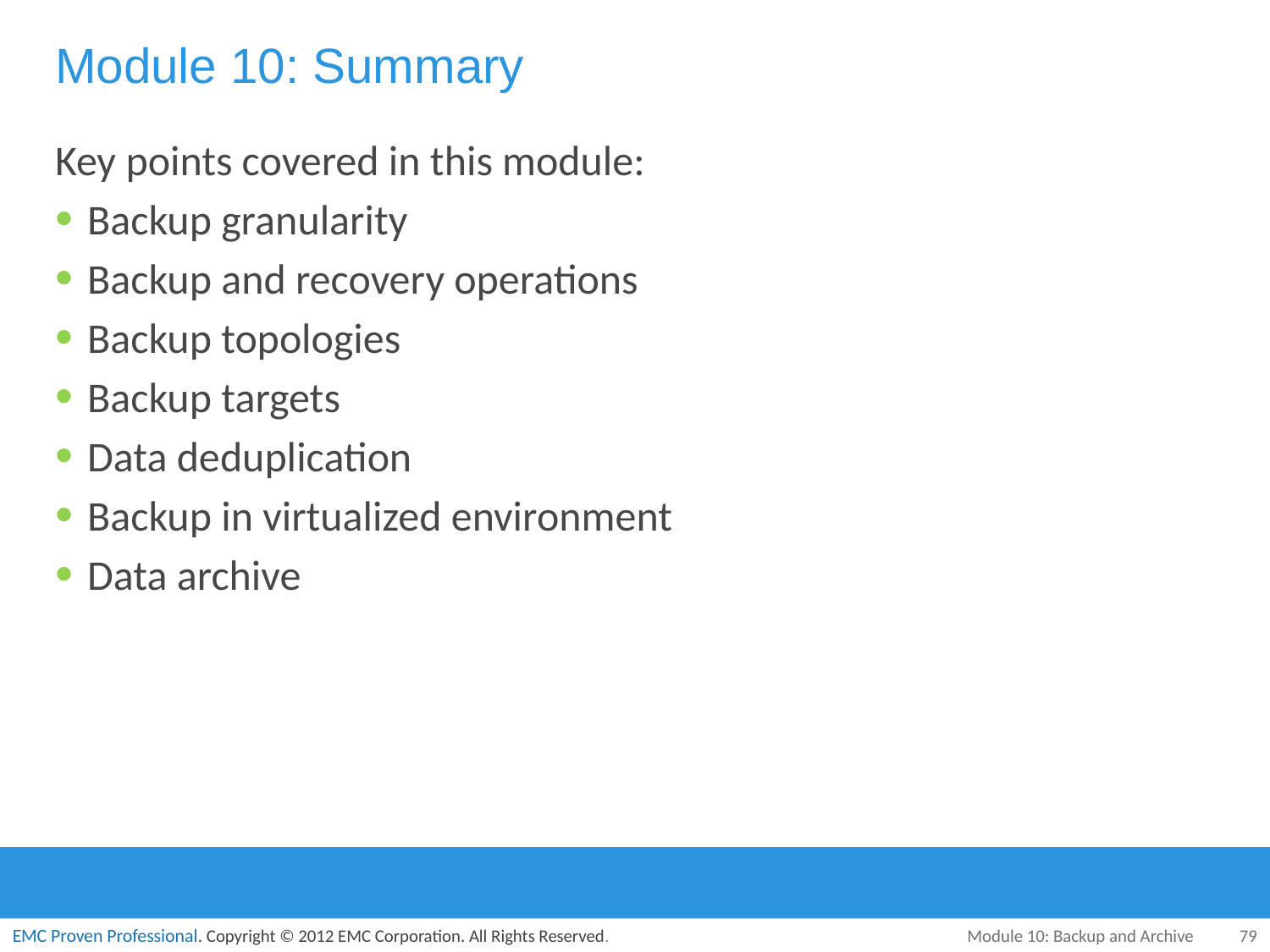

# Module 10: Summary
Key points covered in this module:
Backup granularity
Backup and recovery operations
Backup topologies
Backup targets
Data deduplication
Backup in virtualized environment
Data archive
Module 10: Backup and Archive
79